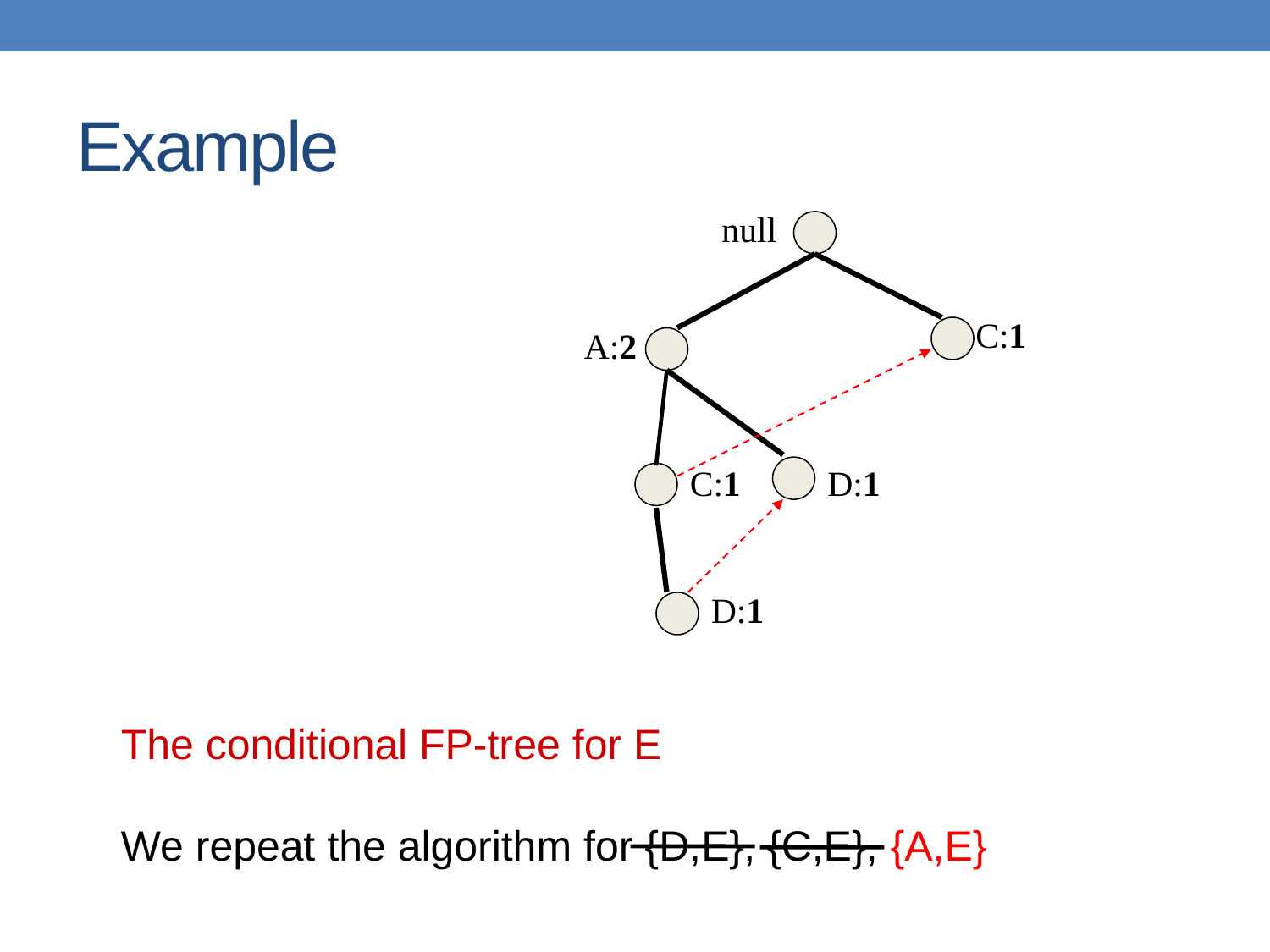

# Example
null

C:1
A:2

C:1
D:1

D:1

The conditional FP-tree for E

We repeat the algorithm for {D,E}, {C,E}, {A,E}